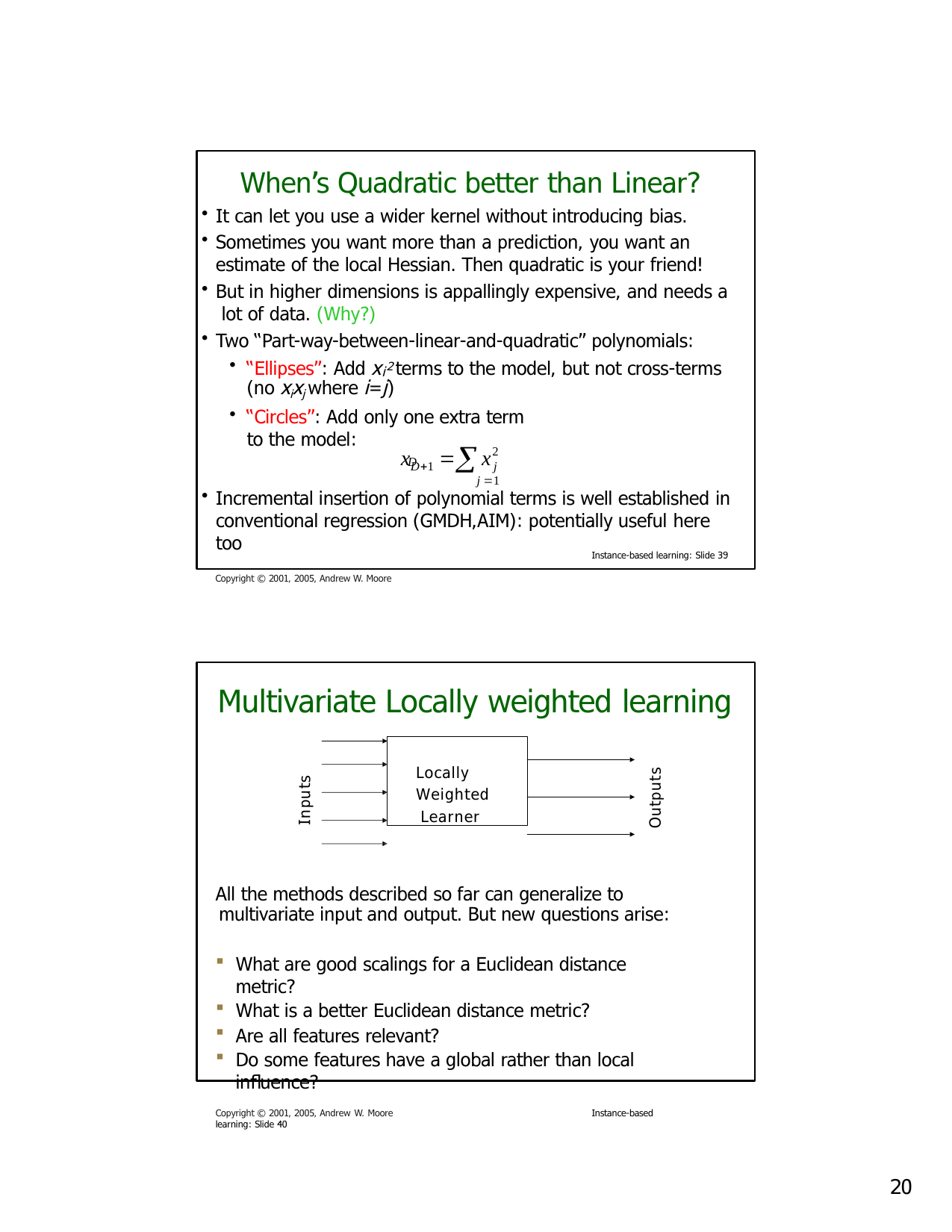

When’s Quadratic better than Linear?
It can let you use a wider kernel without introducing bias.
Sometimes you want more than a prediction, you want an  estimate of the local Hessian. Then quadratic is your friend!
But in higher dimensions is appallingly expensive, and needs a  lot of data. (Why?)
Two “Part-way-between-linear-and-quadratic” polynomials:
“Ellipses”: Add x 2 terms to the model, but not cross-terms
i
(no xixj where i=j)
“Circles”: Add only one extra term to the model:
D
D+1	∑	j
2

j =1
Incremental insertion of polynomial terms is well established in
conventional regression (GMDH,AIM): potentially useful here too
Copyright © 2001, 2005, Andrew W. Moore
x	=	x
Instance-based learning: Slide 39

Multivariate Locally weighted learning

Locally  Weighted  Learner

Outputs
Inputs

All the methods described so far can generalize to  multivariate input and output. But new questions arise:

What are good scalings for a Euclidean distance metric?
What is a better Euclidean distance metric?
Are all features relevant?
Do some features have a global rather than local influence?
Copyright © 2001, 2005, Andrew W. Moore	Instance-based learning: Slide 40
20